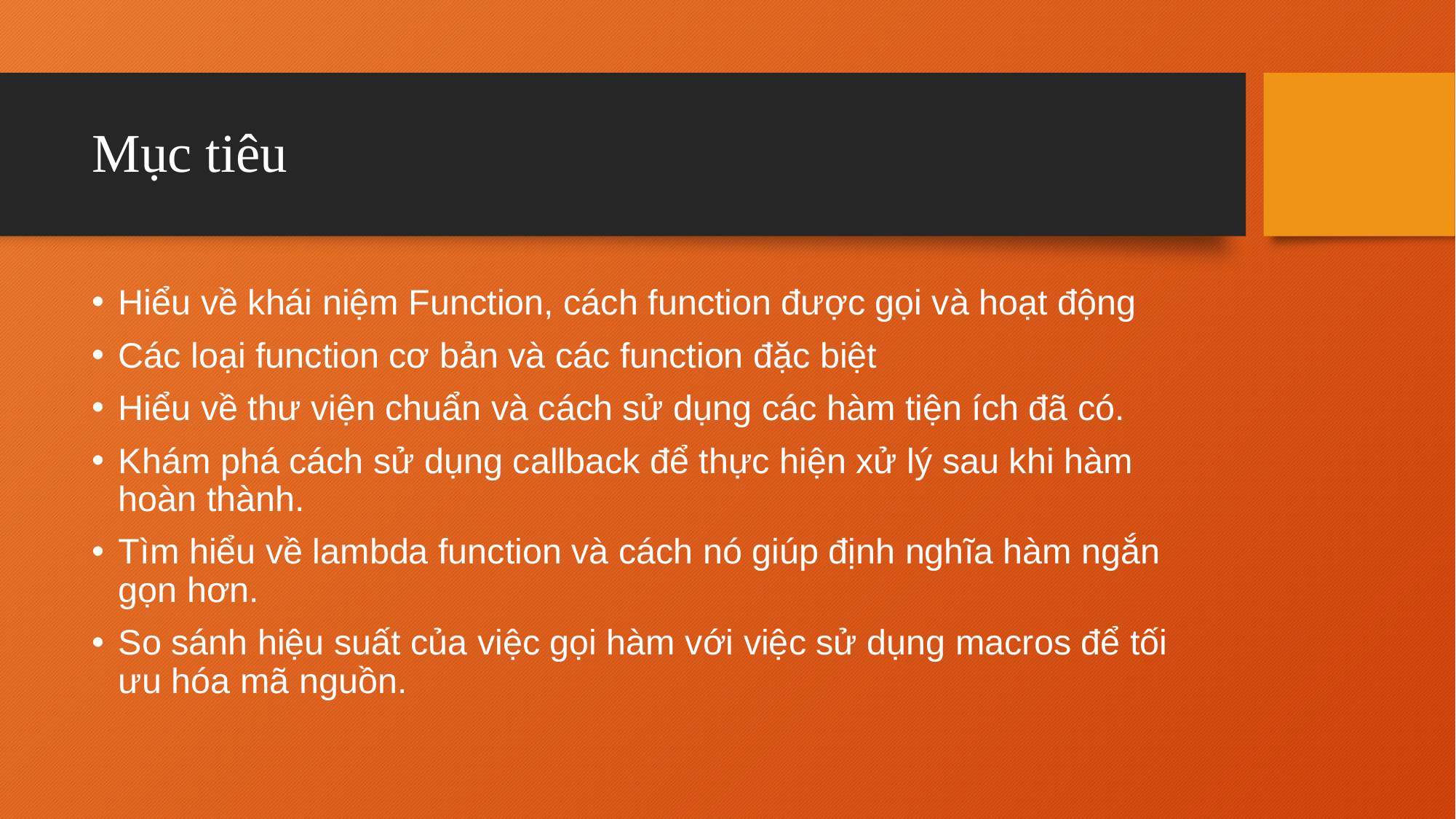

# Mục tiêu
Hiểu về khái niệm Function, cách function được gọi và hoạt động
Các loại function cơ bản và các function đặc biệt
Hiểu về thư viện chuẩn và cách sử dụng các hàm tiện ích đã có.
Khám phá cách sử dụng callback để thực hiện xử lý sau khi hàm hoàn thành.
Tìm hiểu về lambda function và cách nó giúp định nghĩa hàm ngắn gọn hơn.
So sánh hiệu suất của việc gọi hàm với việc sử dụng macros để tối ưu hóa mã nguồn.